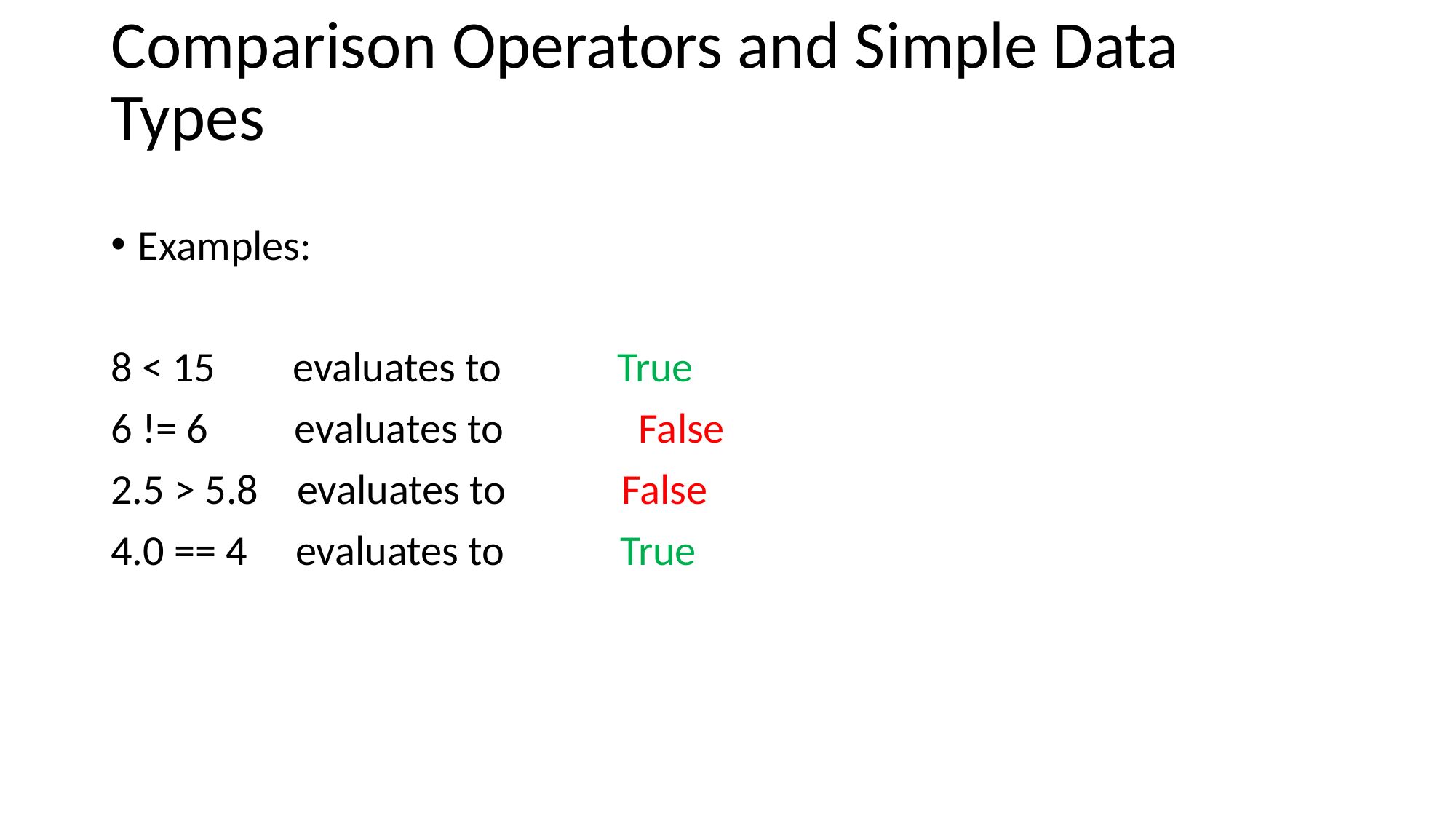

# Comparison Operators and Simple Data Types
Examples:

8 < 15        evaluates to            True
6 != 6         evaluates to              False
2.5 > 5.8    evaluates to            False
4.0 == 4     evaluates to            True